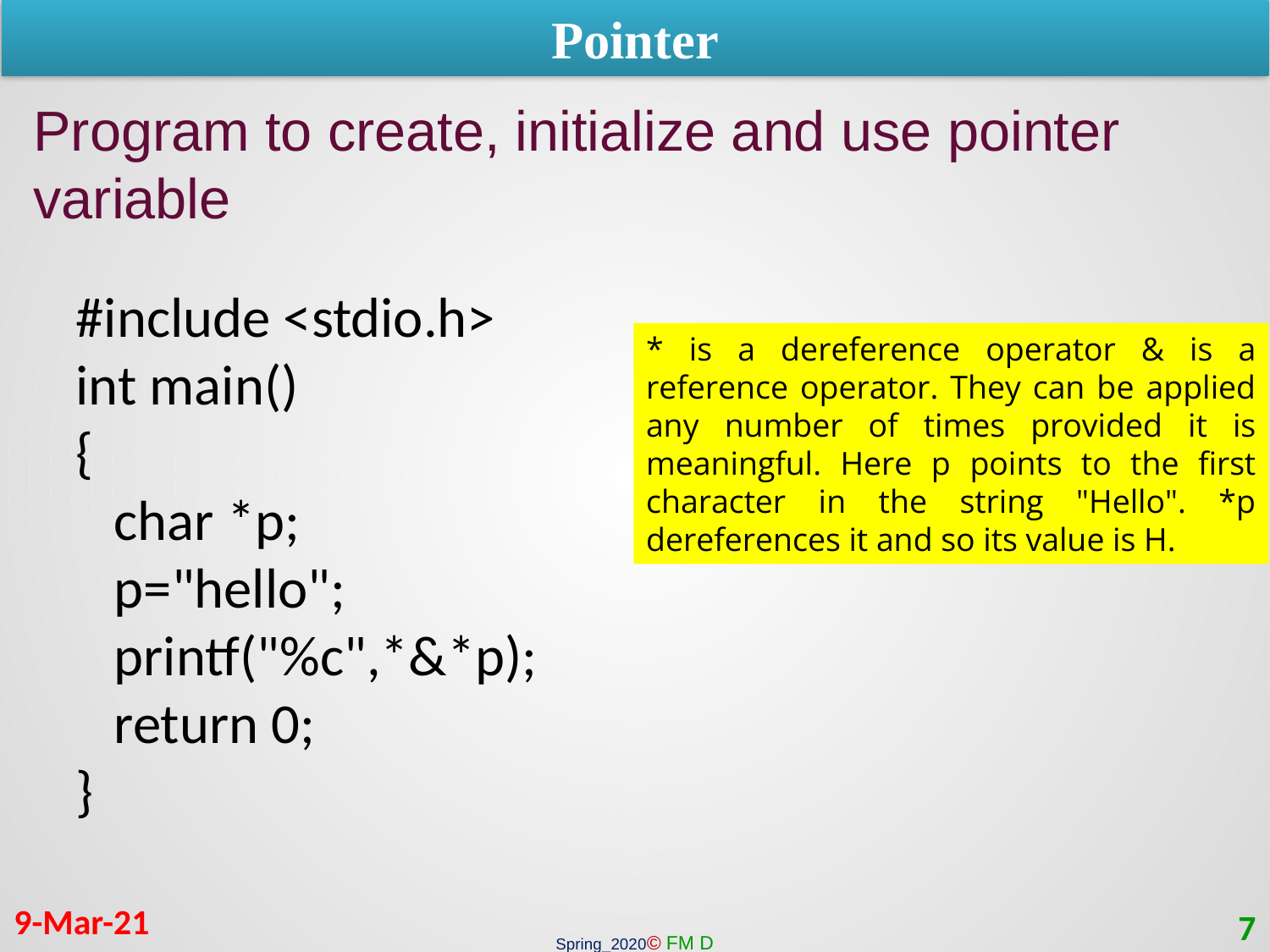

Pointer
Program to create, initialize and use pointer variable
#include <stdio.h>
int main()
{
   char *p;
   p="hello";
   printf("%c",*&*p);
   return 0;
}
* is a dereference operator & is a reference operator. They can be applied any number of times provided it is meaningful. Here p points to the first character in the string "Hello". *p dereferences it and so its value is H.
9-Mar-21
7